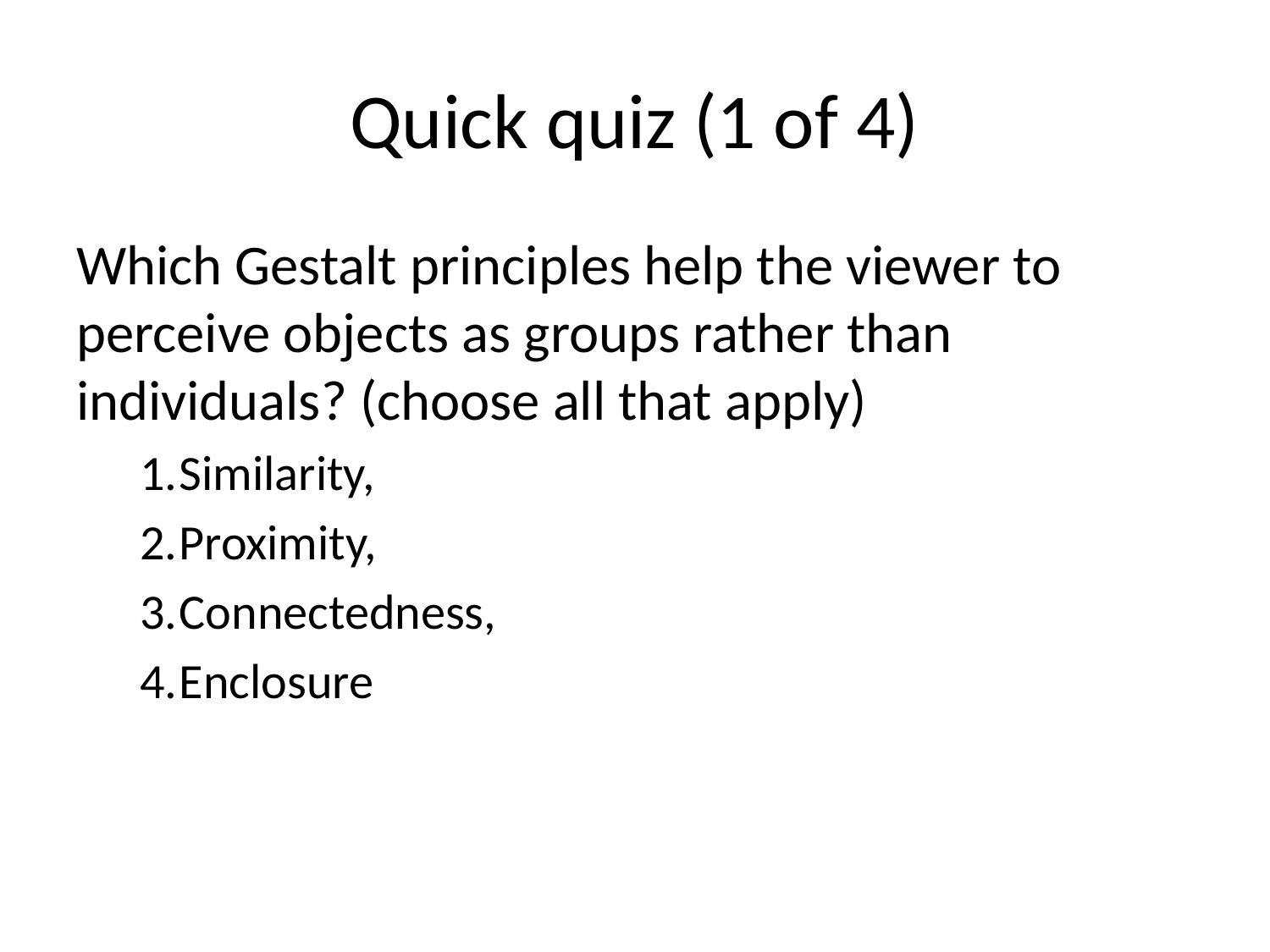

# Quick quiz (1 of 4)
Which Gestalt principles help the viewer to perceive objects as groups rather than individuals? (choose all that apply)
Similarity,
Proximity,
Connectedness,
Enclosure